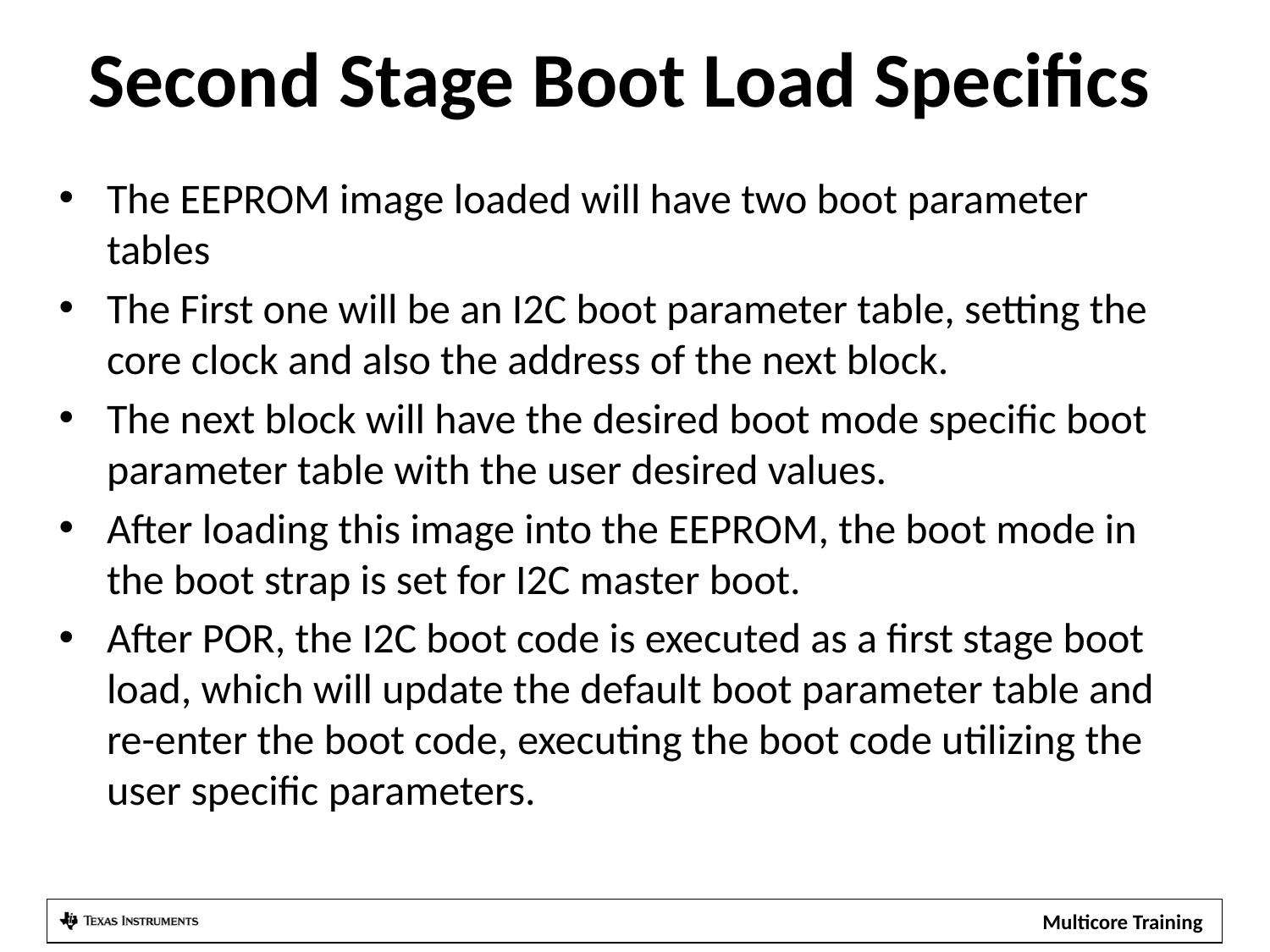

# Second Stage Boot Load Specifics
The EEPROM image loaded will have two boot parameter tables
The First one will be an I2C boot parameter table, setting the core clock and also the address of the next block.
The next block will have the desired boot mode specific boot parameter table with the user desired values.
After loading this image into the EEPROM, the boot mode in the boot strap is set for I2C master boot.
After POR, the I2C boot code is executed as a first stage boot load, which will update the default boot parameter table and re-enter the boot code, executing the boot code utilizing the user specific parameters.